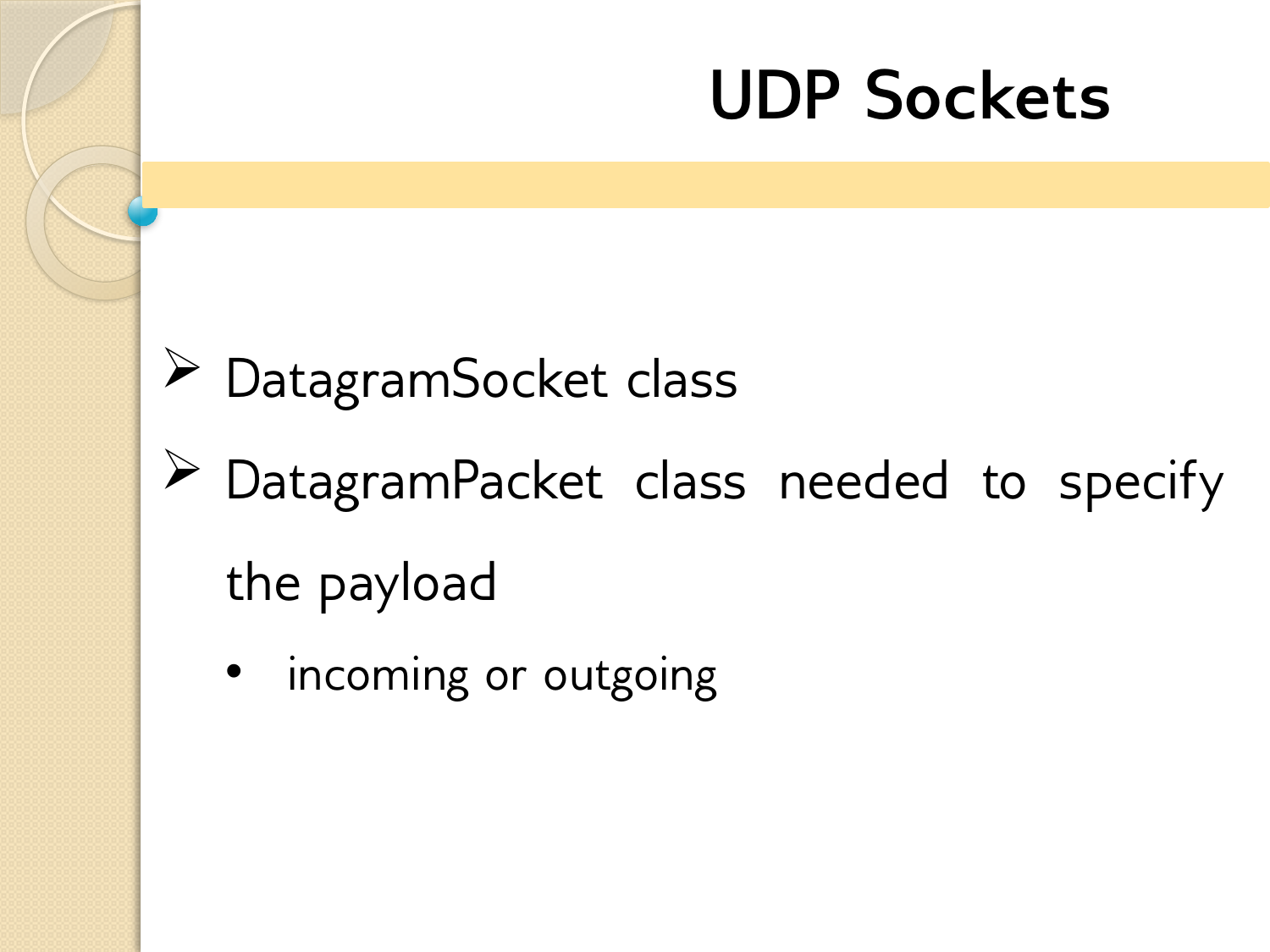

UDP Sockets

DatagramSocket class
DatagramPacket class needed to specify the payload
incoming or outgoing